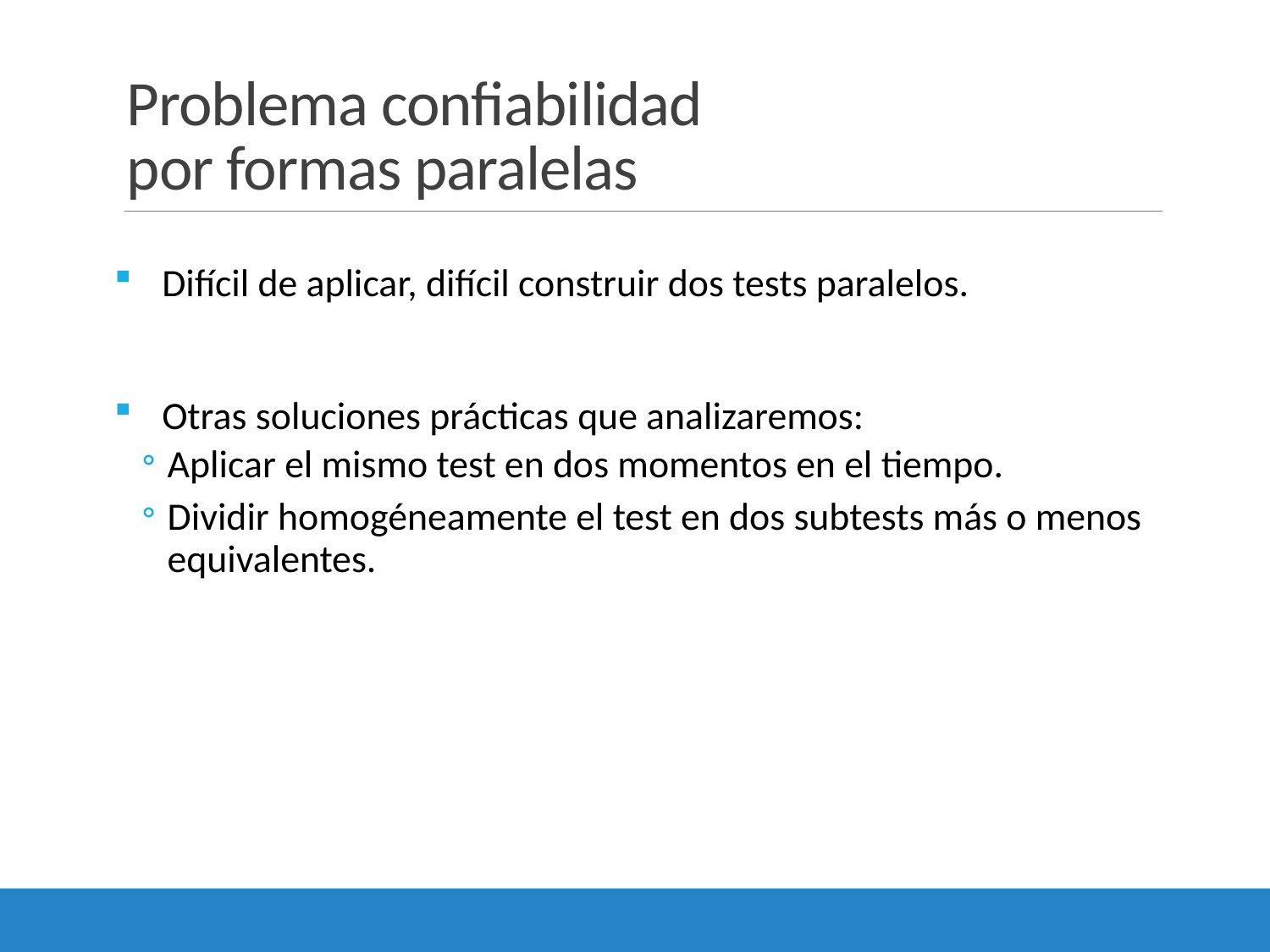

# Problema confiabilidad por formas paralelas
Difícil de aplicar, difícil construir dos tests paralelos.

Otras soluciones prácticas que analizaremos:
Aplicar el mismo test en dos momentos en el tiempo.
Dividir homogéneamente el test en dos subtests más o menos equivalentes.